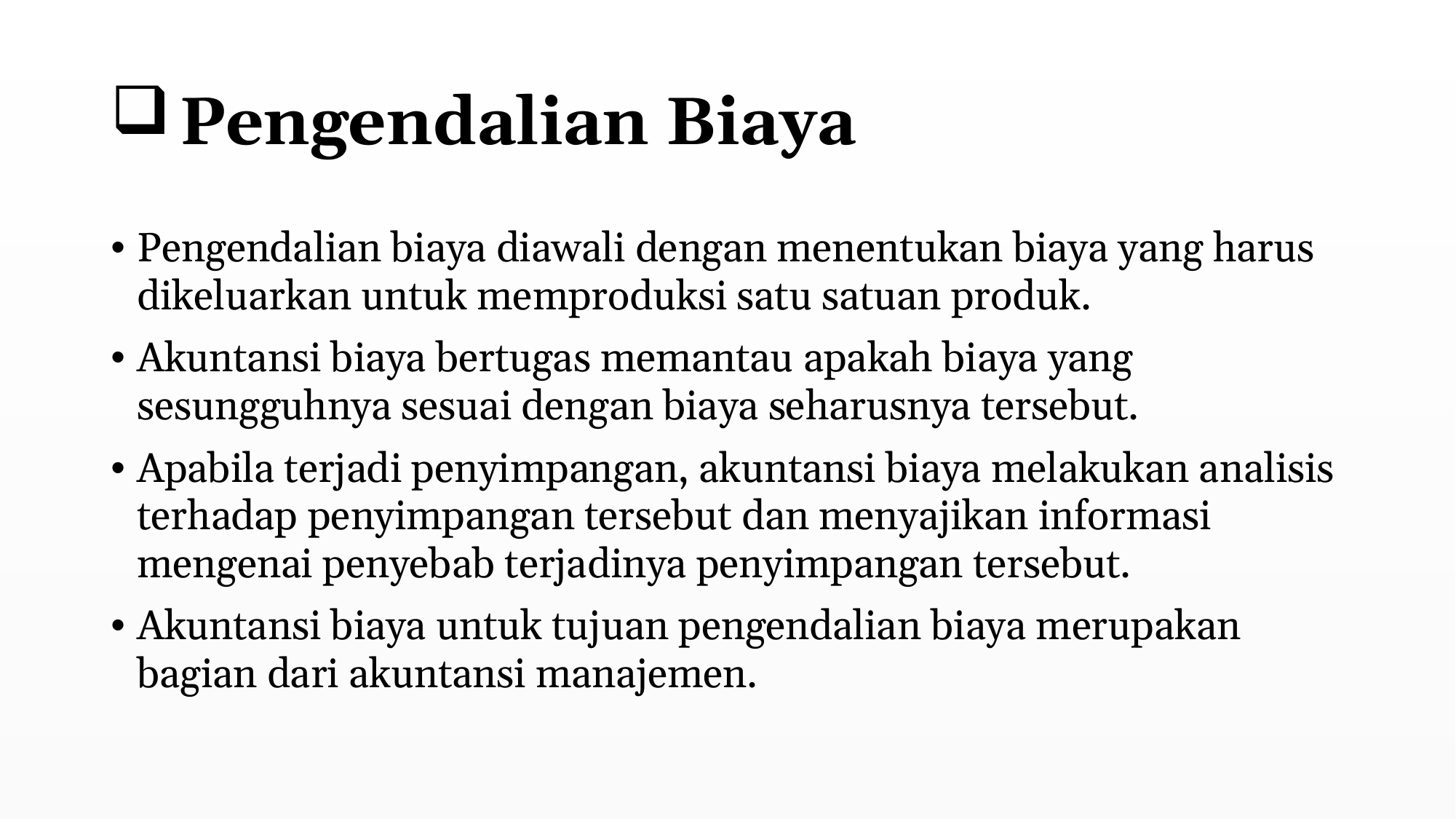

# Pengendalian Biaya
Pengendalian biaya diawali dengan menentukan biaya yang harus dikeluarkan untuk memproduksi satu satuan produk.
Akuntansi biaya bertugas memantau apakah biaya yang sesungguhnya sesuai dengan biaya seharusnya tersebut.
Apabila terjadi penyimpangan, akuntansi biaya melakukan analisis terhadap penyimpangan tersebut dan menyajikan informasi mengenai penyebab terjadinya penyimpangan tersebut.
Akuntansi biaya untuk tujuan pengendalian biaya merupakan bagian dari akuntansi manajemen.